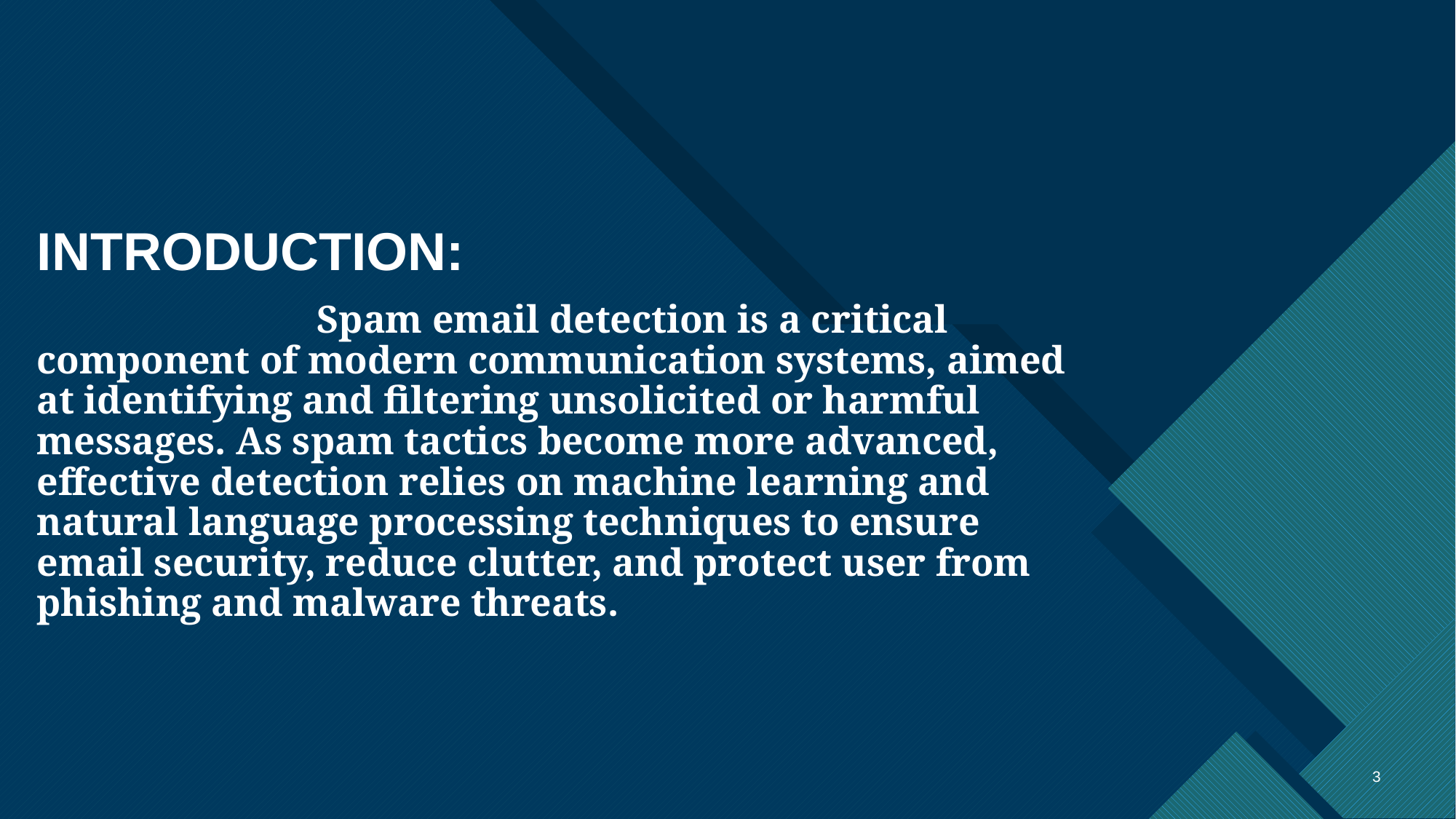

# INTRODUCTION: Spam email detection is a critical component of modern communication systems, aimed at identifying and filtering unsolicited or harmful messages. As spam tactics become more advanced, effective detection relies on machine learning and natural language processing techniques to ensure email security, reduce clutter, and protect user from phishing and malware threats.
3